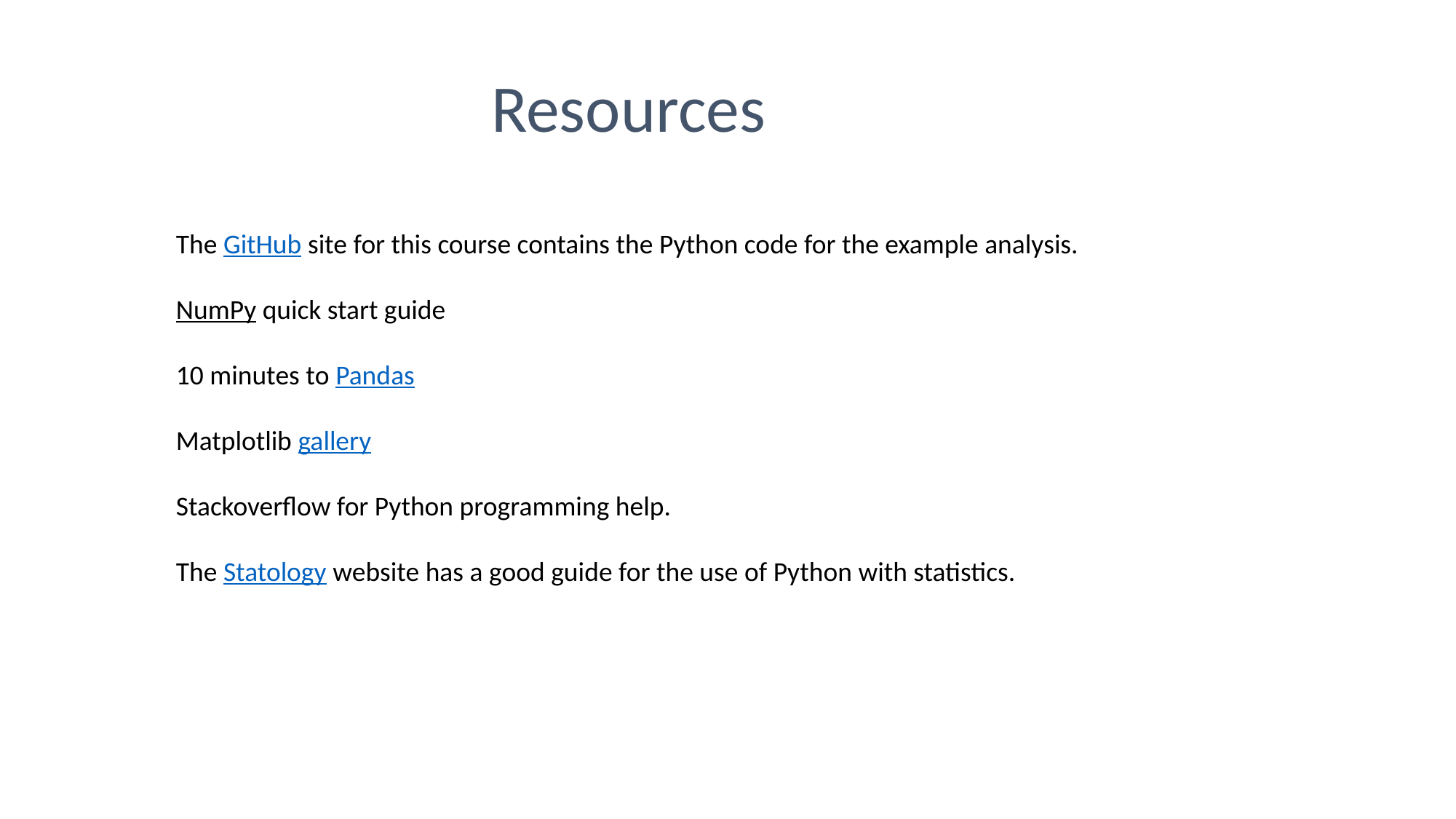

# Resources
The GitHub site for this course contains the Python code for the example analysis.

NumPy quick start guide

10 minutes to Pandas

Matplotlib gallery

Stackoverflow for Python programming help.

The Statology website has a good guide for the use of Python with statistics.